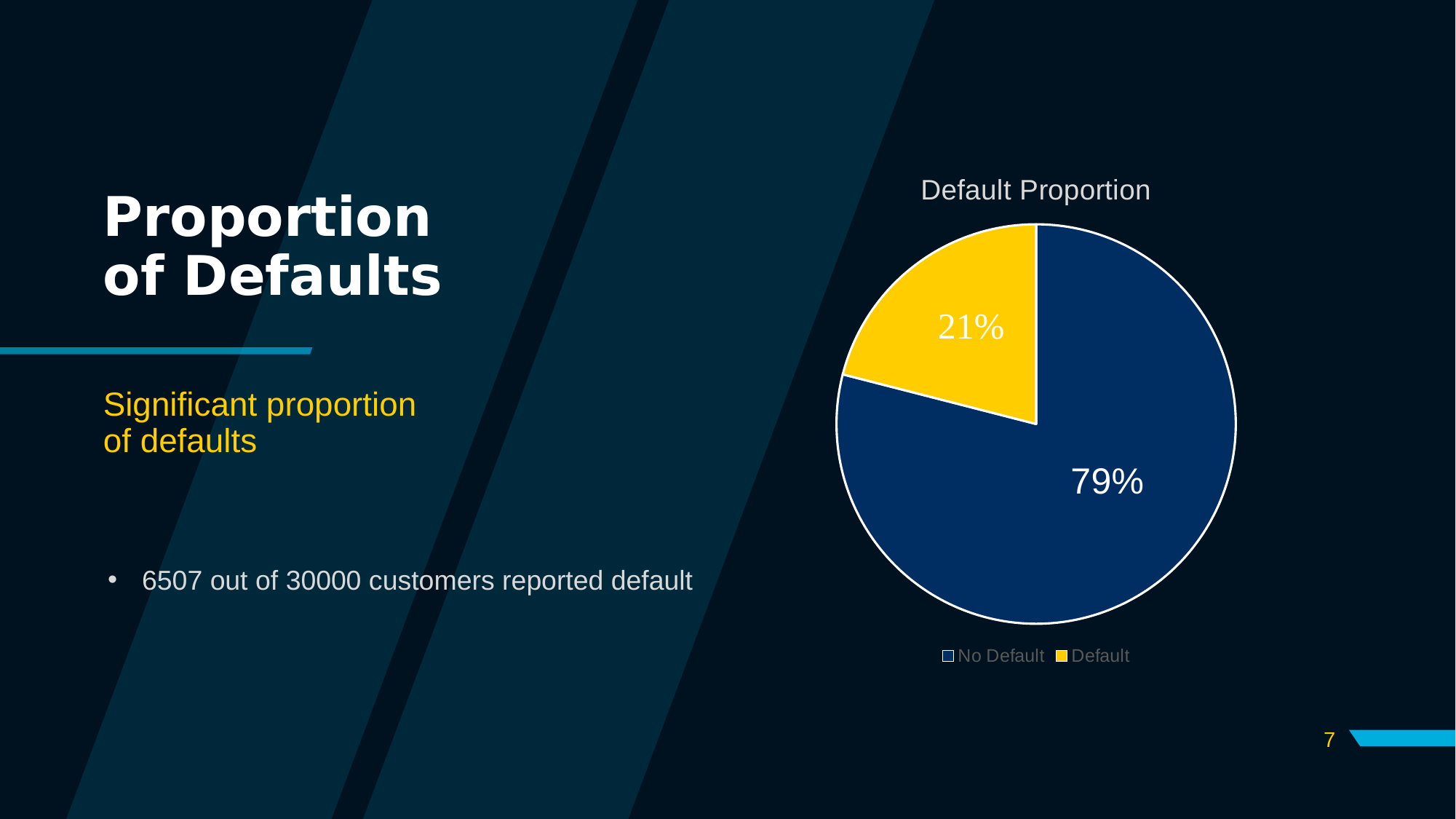

### Chart: Default Proportion

| Category | Sales |
|---|---|
| No Default | 0.79 |
| Default | 0.21 |
# Proportion of Defaults
Significant proportion of defaults
6507 out of 30000 customers reported default
7